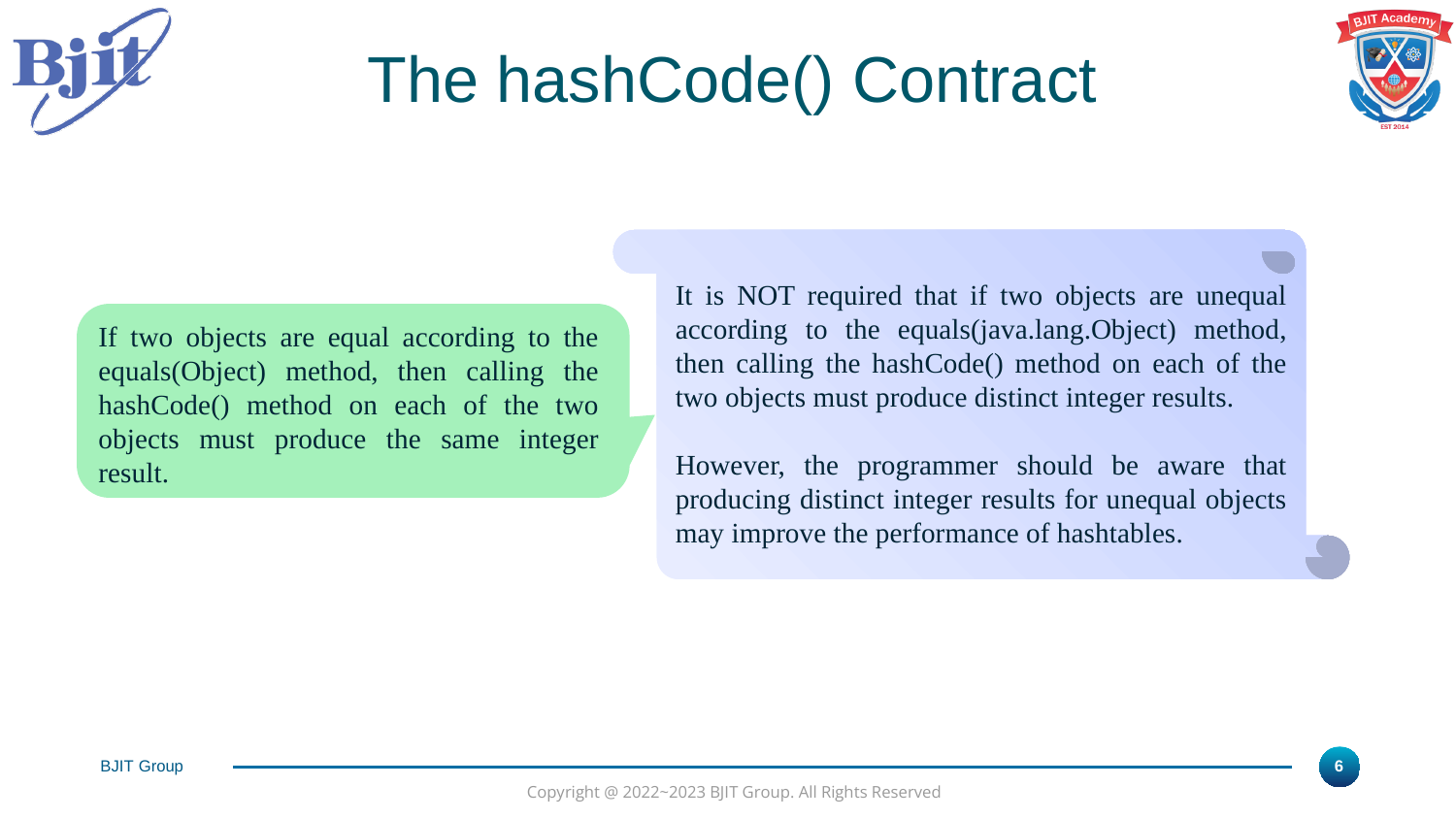

The hashCode() Contract

It is NOT required that if two objects are unequal according to the equals(java.lang.Object) method, then calling the hashCode() method on each of the two objects must produce distinct integer results.

However, the programmer should be aware that producing distinct integer results for unequal objects may improve the performance of hashtables.

If two objects are equal according to the equals(Object) method, then calling the hashCode() method on each of the two objects must produce the same integer result.